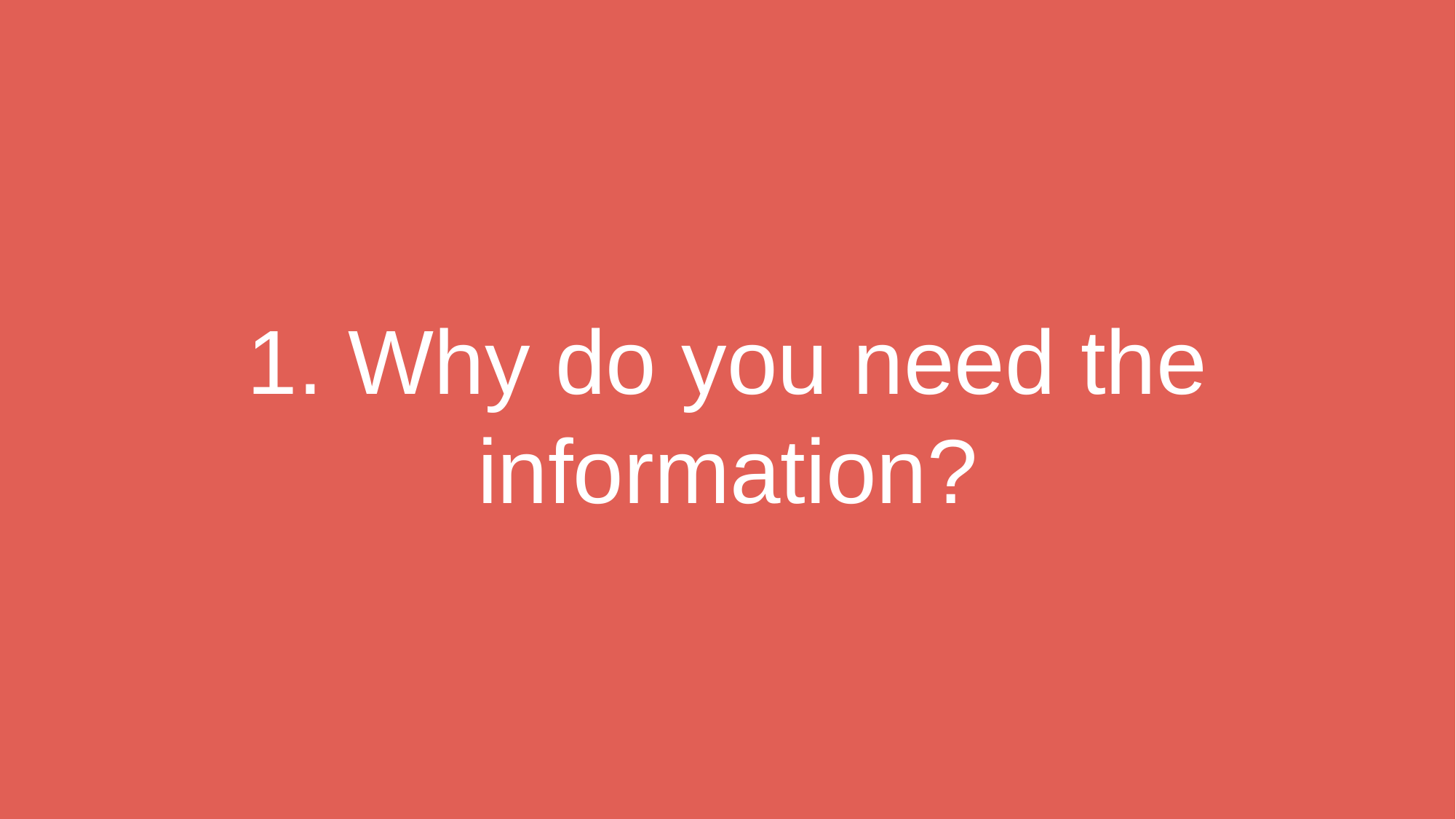

1. Why do you need the information?